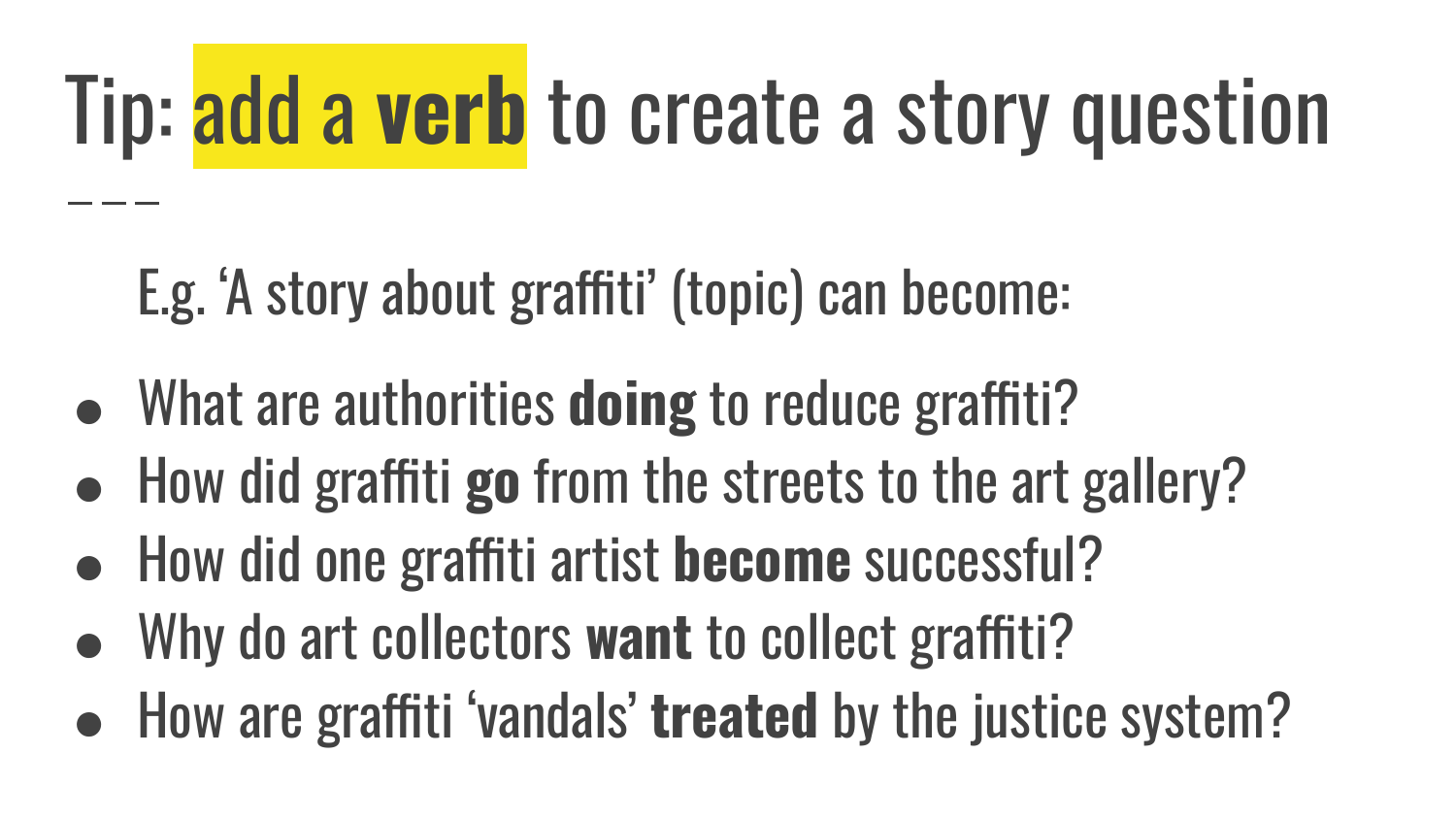

# Tip: add a verb to create a story question
E.g. ‘A story about graffiti’ (topic) can become:
What are authorities doing to reduce graffiti?
How did graffiti go from the streets to the art gallery?
How did one graffiti artist become successful?
Why do art collectors want to collect graffiti?
How are graffiti ‘vandals’ treated by the justice system?